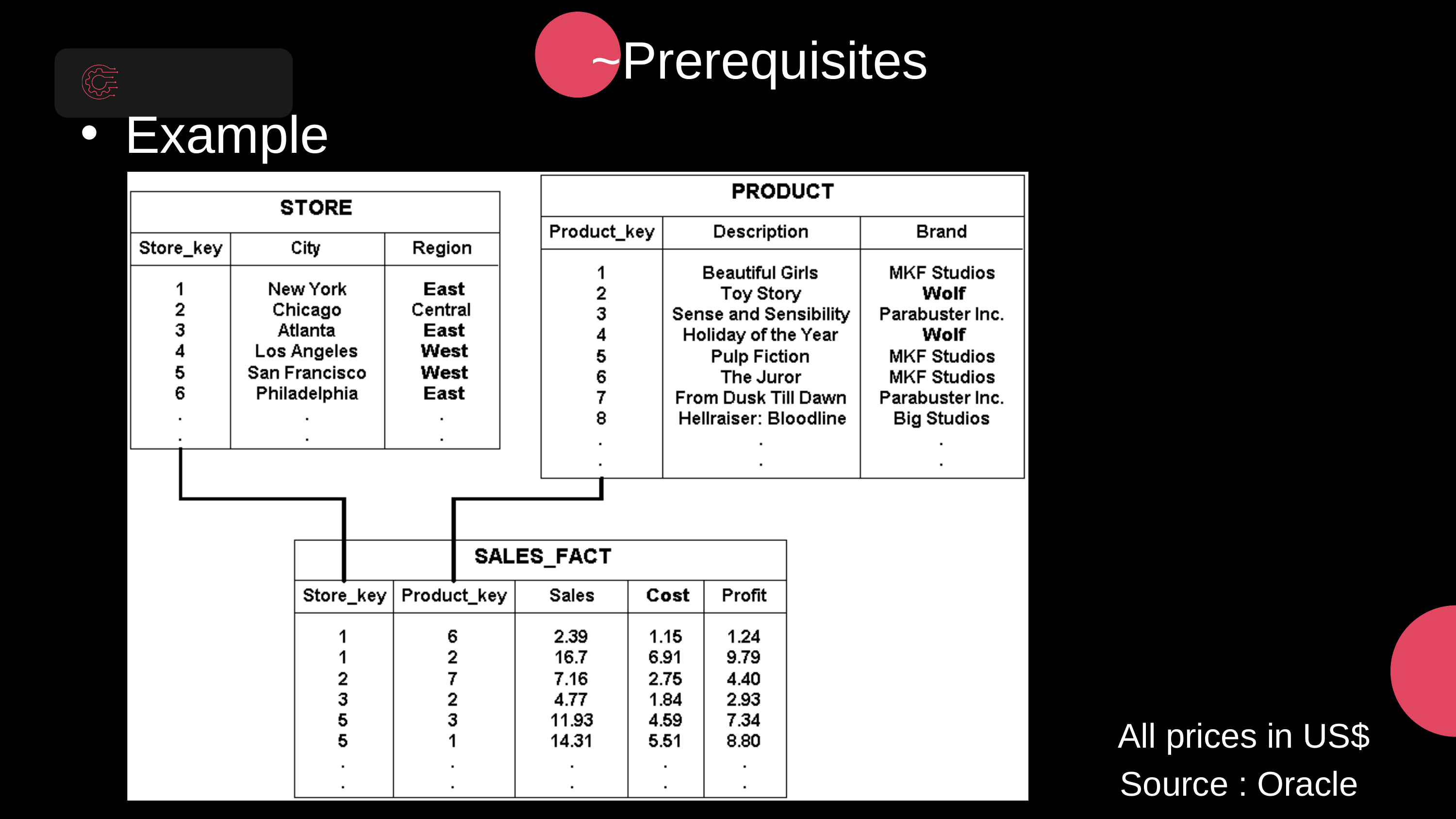

~Prerequisites

Example

All prices in US$
Source : Oracle